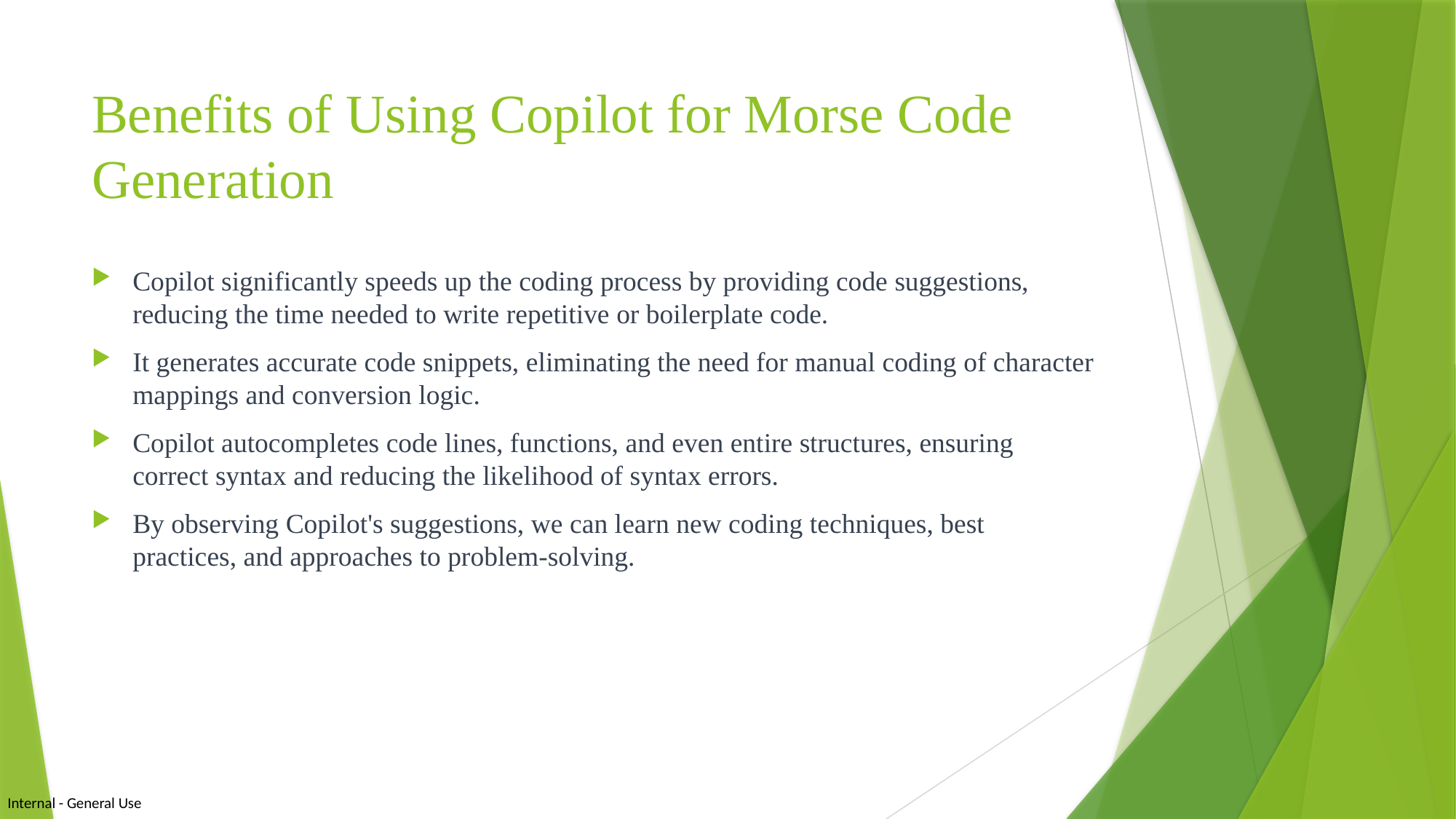

# Benefits of Using Copilot for Morse Code Generation
Copilot significantly speeds up the coding process by providing code suggestions, reducing the time needed to write repetitive or boilerplate code.
It generates accurate code snippets, eliminating the need for manual coding of character mappings and conversion logic.
Copilot autocompletes code lines, functions, and even entire structures, ensuring correct syntax and reducing the likelihood of syntax errors.
By observing Copilot's suggestions, we can learn new coding techniques, best practices, and approaches to problem-solving.